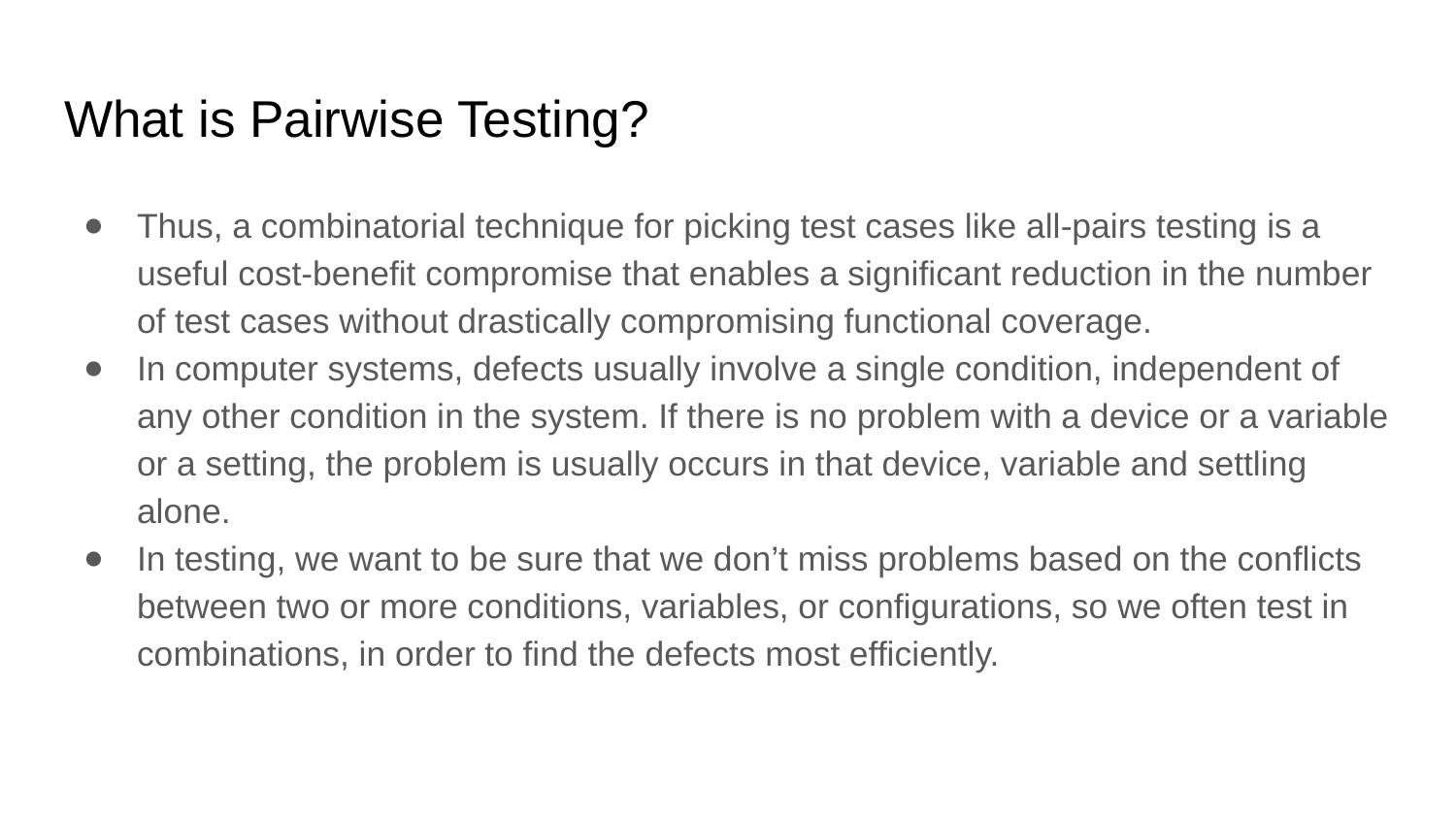

# What is Pairwise Testing?
Thus, a combinatorial technique for picking test cases like all-pairs testing is a useful cost-benefit compromise that enables a significant reduction in the number of test cases without drastically compromising functional coverage.
In computer systems, defects usually involve a single condition, independent of any other condition in the system. If there is no problem with a device or a variable or a setting, the problem is usually occurs in that device, variable and settling alone.
In testing, we want to be sure that we don’t miss problems based on the conflicts between two or more conditions, variables, or configurations, so we often test in combinations, in order to find the defects most efficiently.